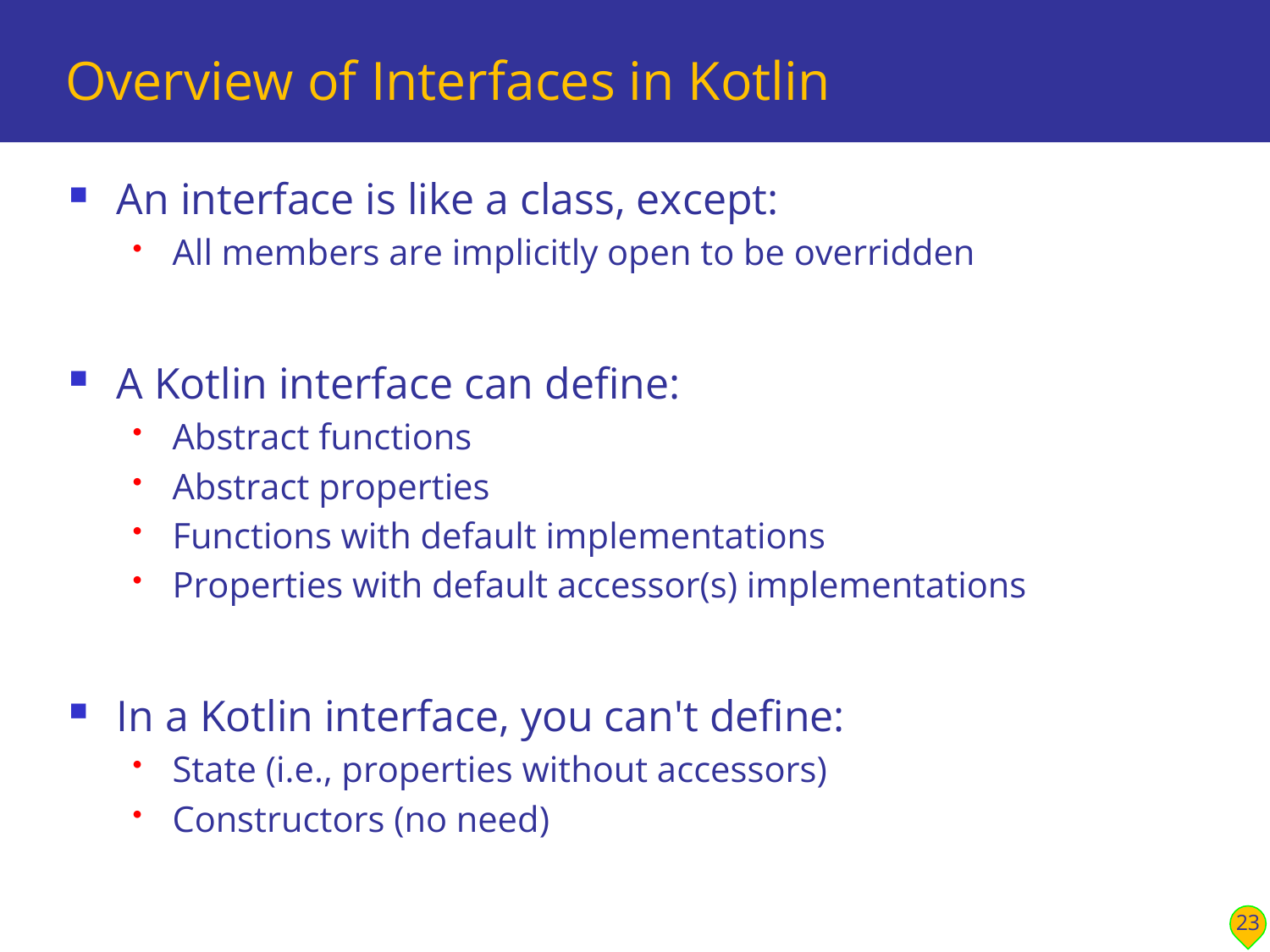

# Overview of Interfaces in Kotlin
An interface is like a class, except:
All members are implicitly open to be overridden

A Kotlin interface can define:
Abstract functions
Abstract properties
Functions with default implementations
Properties with default accessor(s) implementations

In a Kotlin interface, you can't define:
State (i.e., properties without accessors)
Constructors (no need)
23